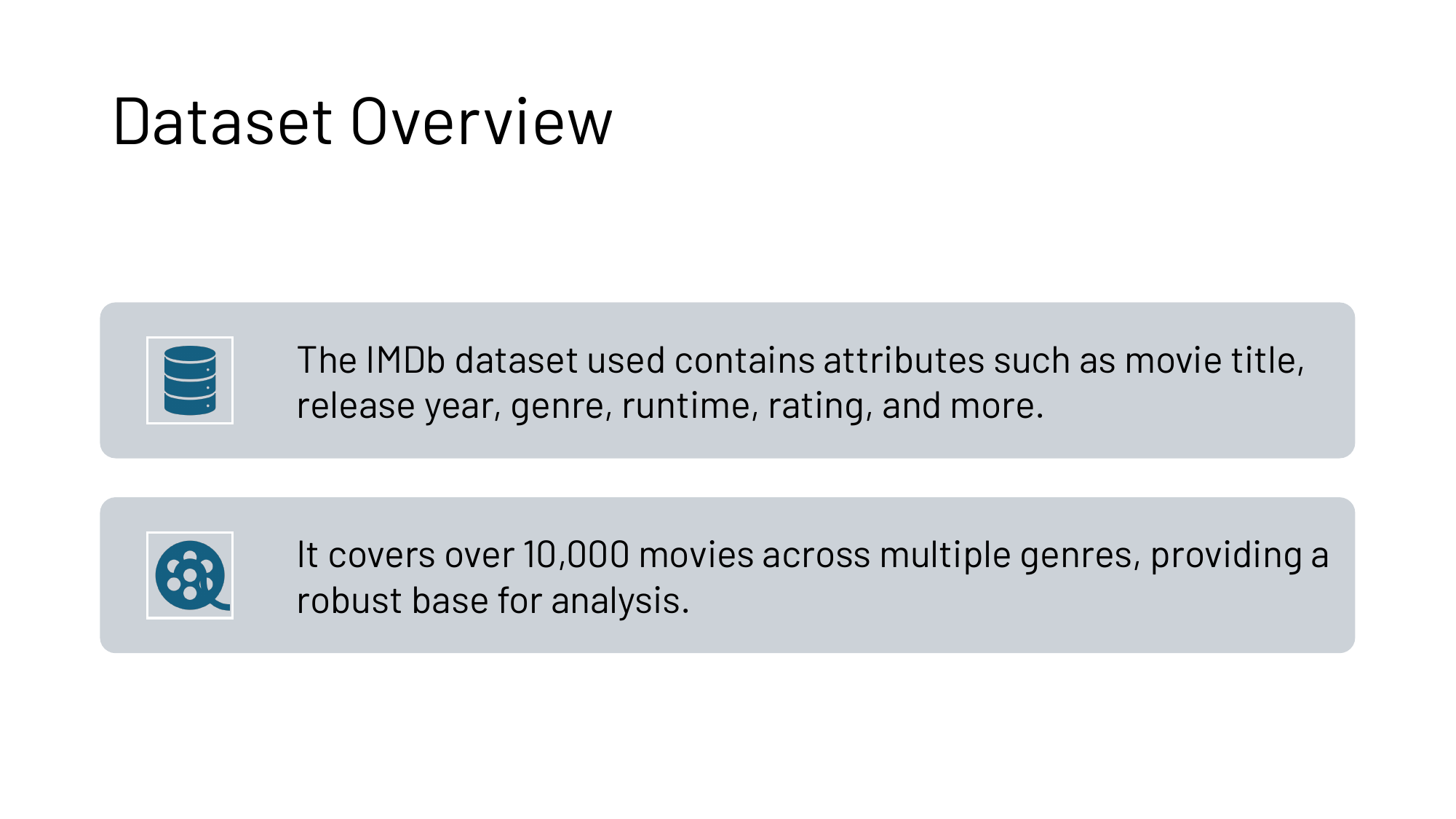

# Dataset Overview
The IMDb dataset used contains attributes such as movie title, release year, genre, runtime, rating, and more.
It covers over 10,000 movies across multiple genres, providing a robust base for analysis.